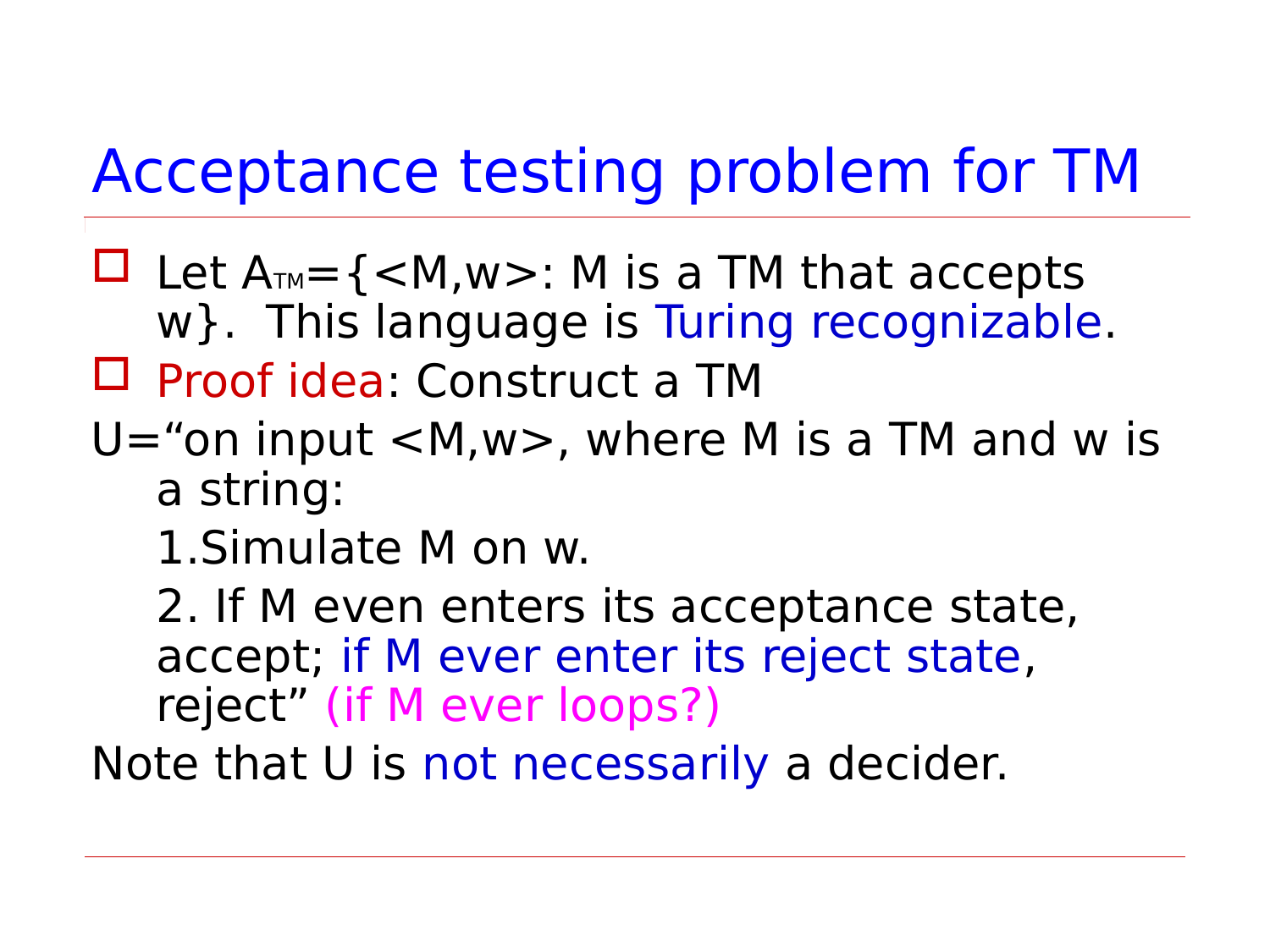

# Acceptance testing problem for TM
Let ATM={<M,w>: M is a TM that accepts w}.  This language is Turing recognizable.
Proof idea: Construct a TM
U=“on input <M,w>, where M is a TM and w is a string:
	1.Simulate M on w.
	2. If M even enters its acceptance state, accept; if M ever enter its reject state, reject” (if M ever loops?)
Note that U is not necessarily a decider.